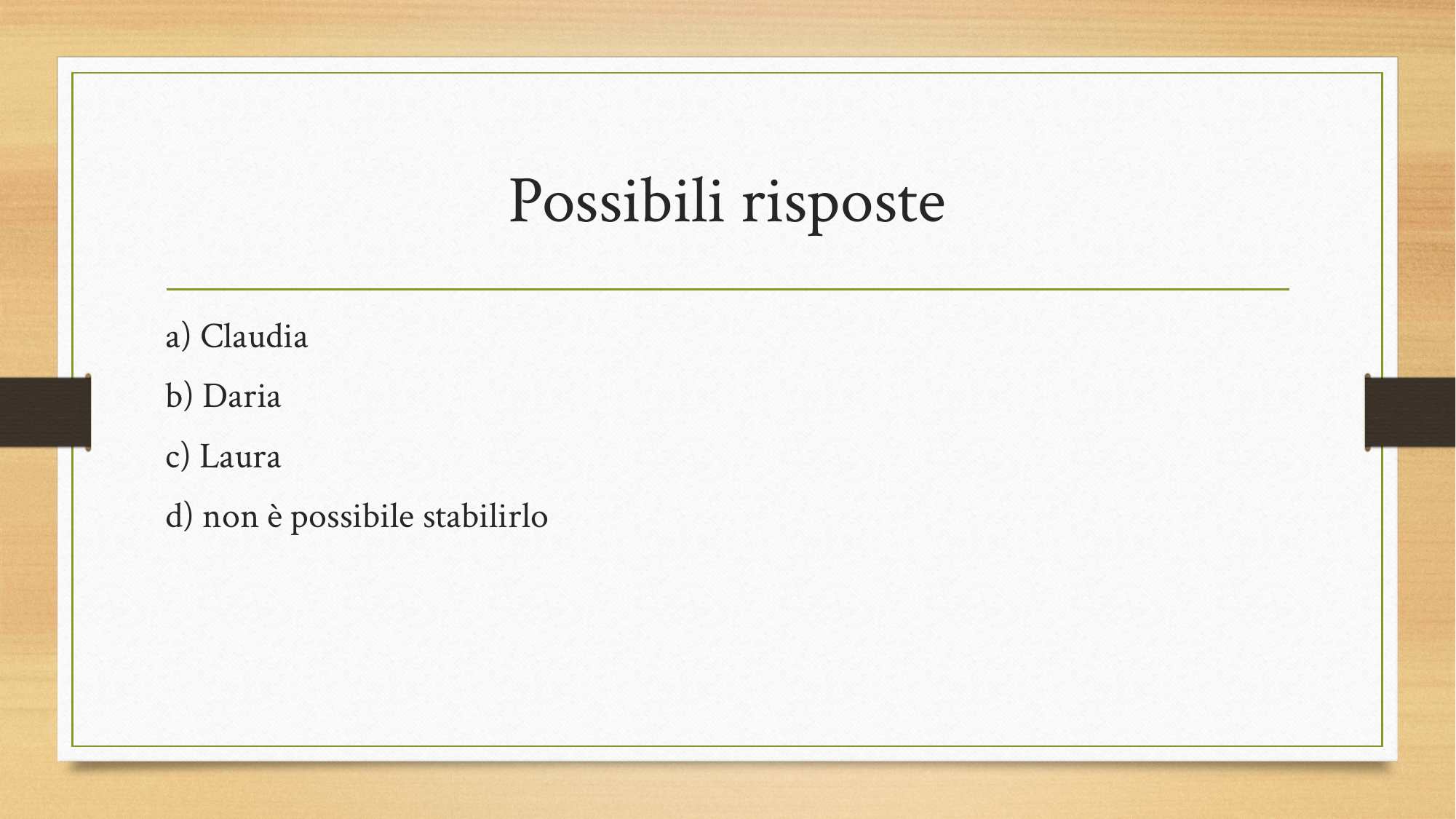

# Possibili risposte
a) Claudia
b) Daria
c) Laura
d) non è possibile stabilirlo